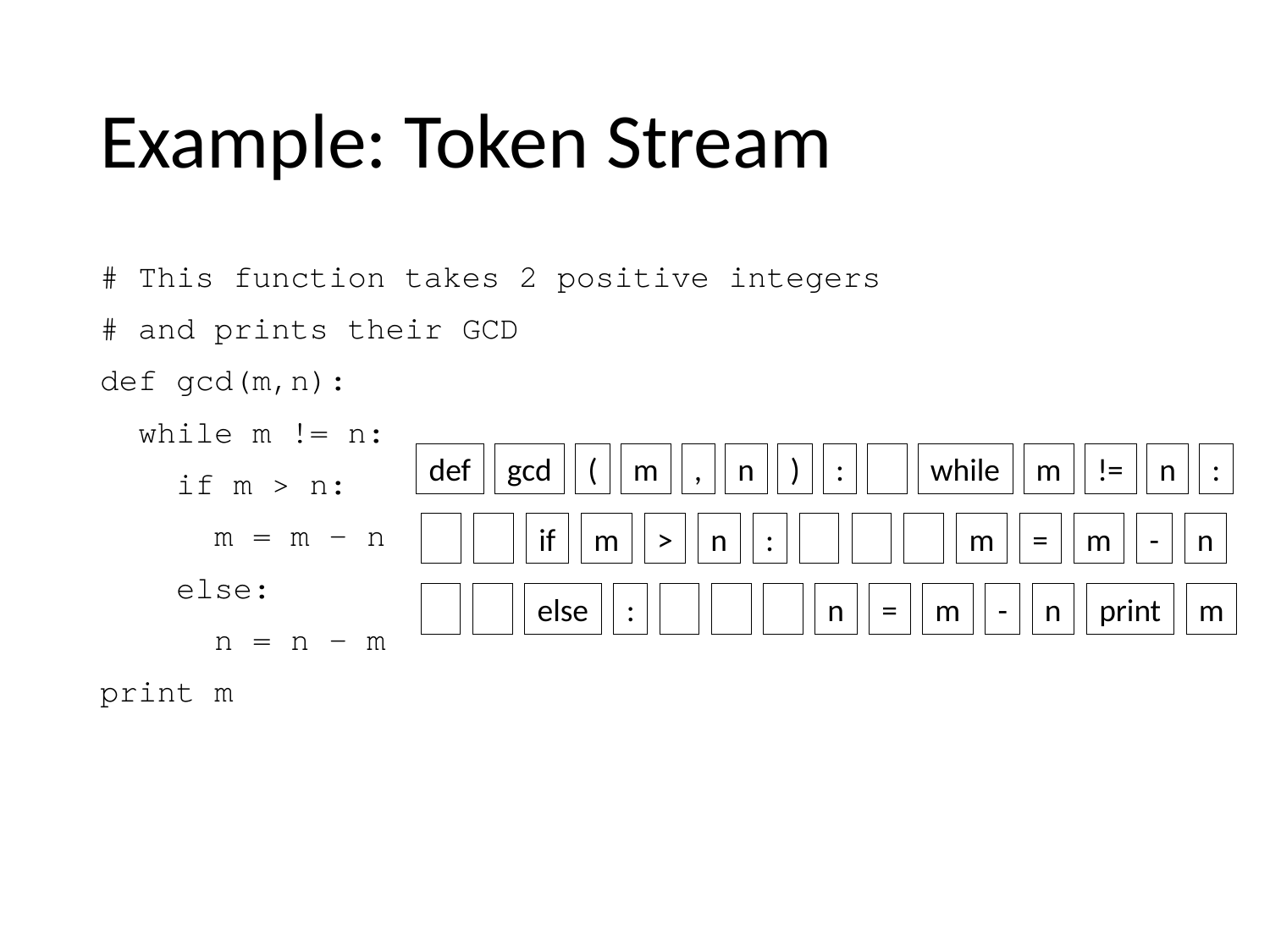

# Example: Token Stream
# This function takes 2 positive integers
# and prints their GCD
def gcd(m,n):
  while m != n:
    if m > n:
      m = m - n
    else:
      n = n - m
print m

def
gcd
(
m
,
n
)
:

while
m
!=
n
:

if
m
>
n
:

m
=
m
-
n

else
:

n
=
m
-
n
print
m